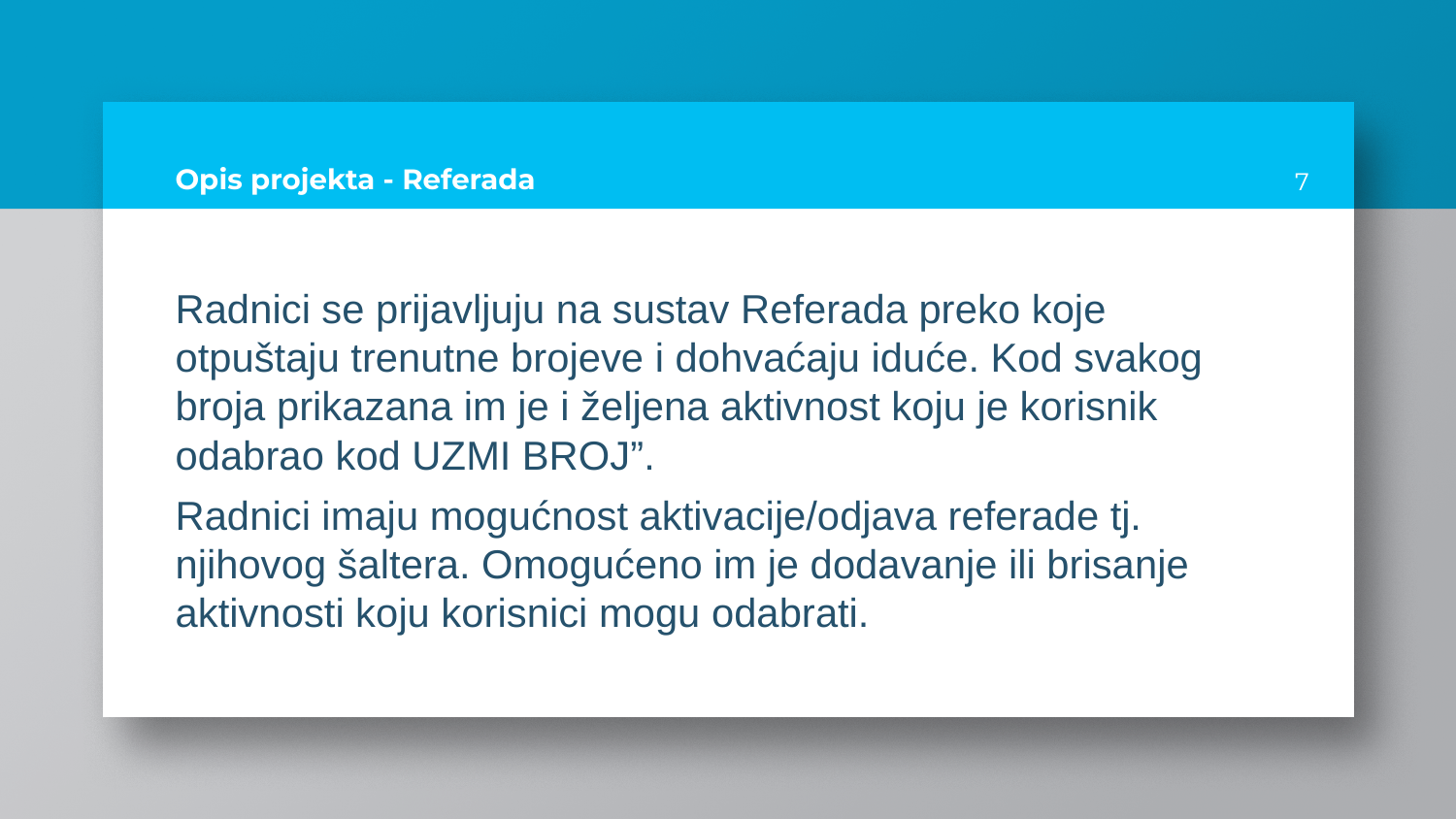

# Opis projekta - Referada
7
Radnici se prijavljuju na sustav Referada preko koje otpuštaju trenutne brojeve i dohvaćaju iduće. Kod svakog broja prikazana im je i željena aktivnost koju je korisnik odabrao kod UZMI BROJ”.
Radnici imaju mogućnost aktivacije/odjava referade tj. njihovog šaltera. Omogućeno im je dodavanje ili brisanje aktivnosti koju korisnici mogu odabrati.